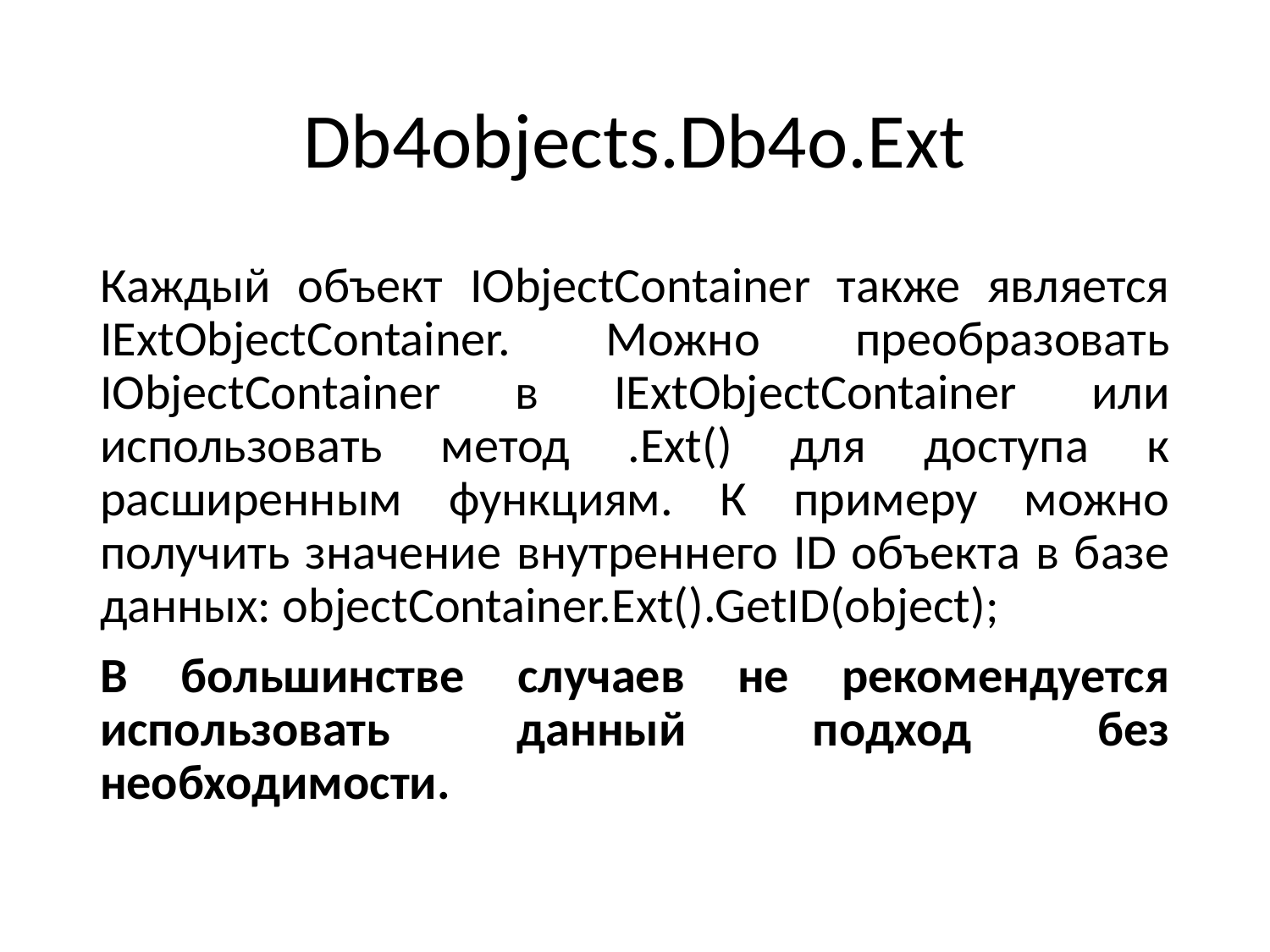

# Db4objects.Db4o.Ext
Каждый объект IObjectContainer также является IExtObjectContainer. Можно преобразовать IObjectContainer в IExtObjectContainer или использовать метод .Ext() для доступа к расширенным функциям. К примеру можно получить значение внутреннего ID объекта в базе данных: objectContainer.Ext().GetID(object);
В большинстве случаев не рекомендуется использовать данный подход без необходимости.